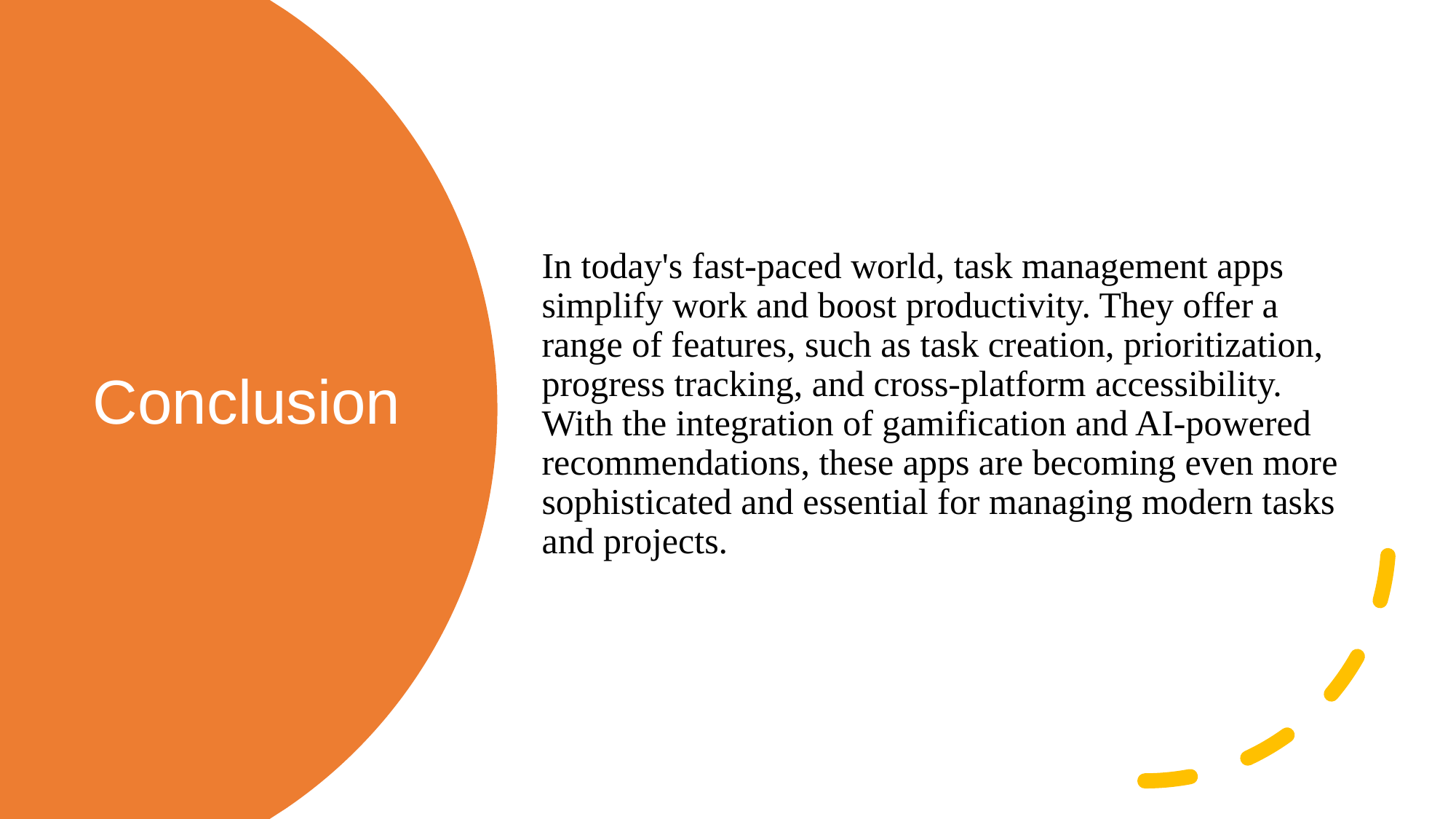

In today's fast-paced world, task management apps simplify work and boost productivity. They offer a range of features, such as task creation, prioritization, progress tracking, and cross-platform accessibility. With the integration of gamification and AI-powered recommendations, these apps are becoming even more sophisticated and essential for managing modern tasks and projects.
# Conclusion